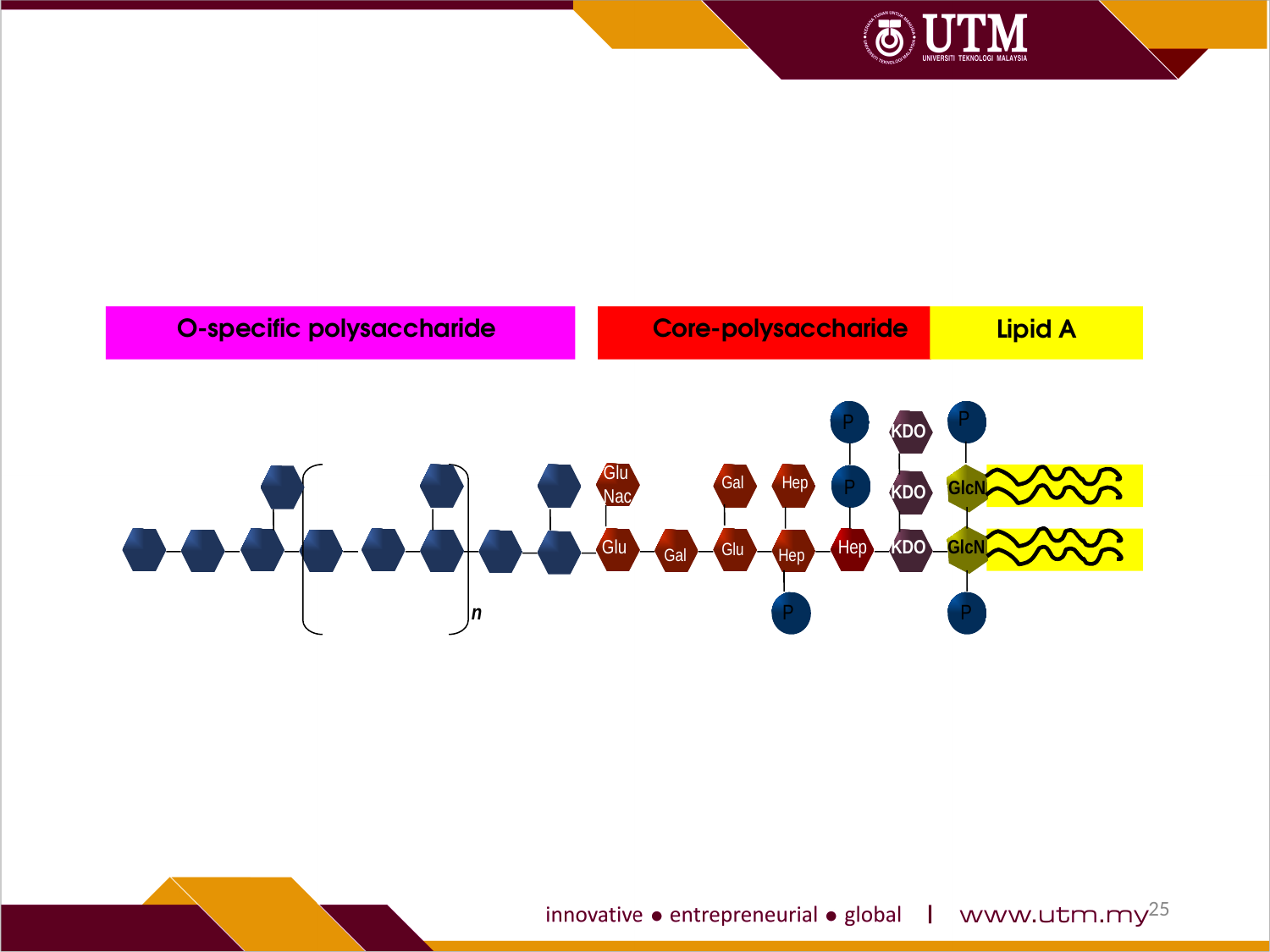

Core-polysaccharide

O-specific polysaccharide
Lipid A
P

P

KDO

Glu Nac

Hep
Gal

P

GlcN

KDO

Glu
Hep
GlcN

KDO

Glu
Hep
Gal

n
P

P
P
P

25